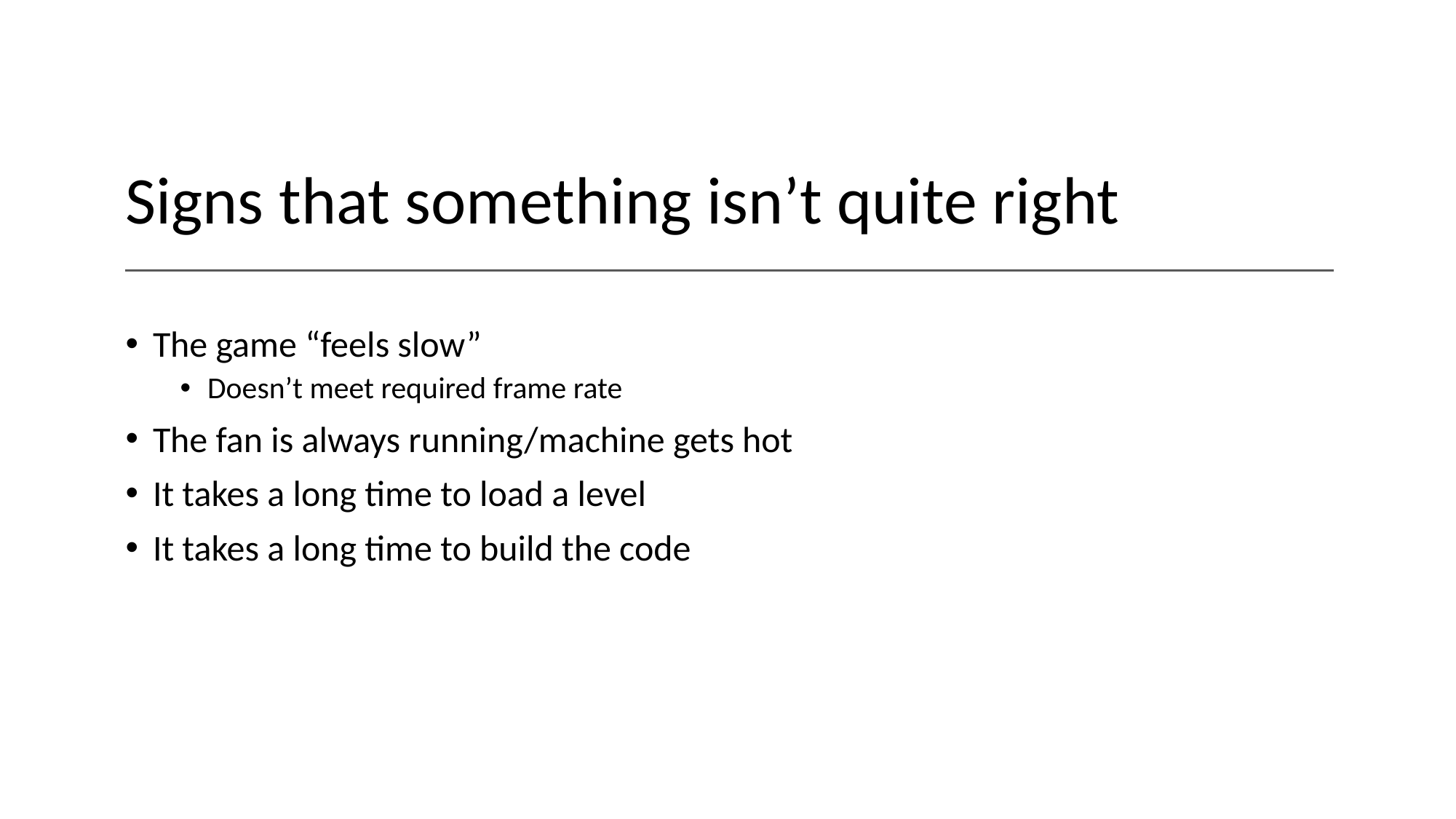

# Signs that something isn’t quite right
The game “feels slow”
Doesn’t meet required frame rate
The fan is always running/machine gets hot
It takes a long time to load a level
It takes a long time to build the code